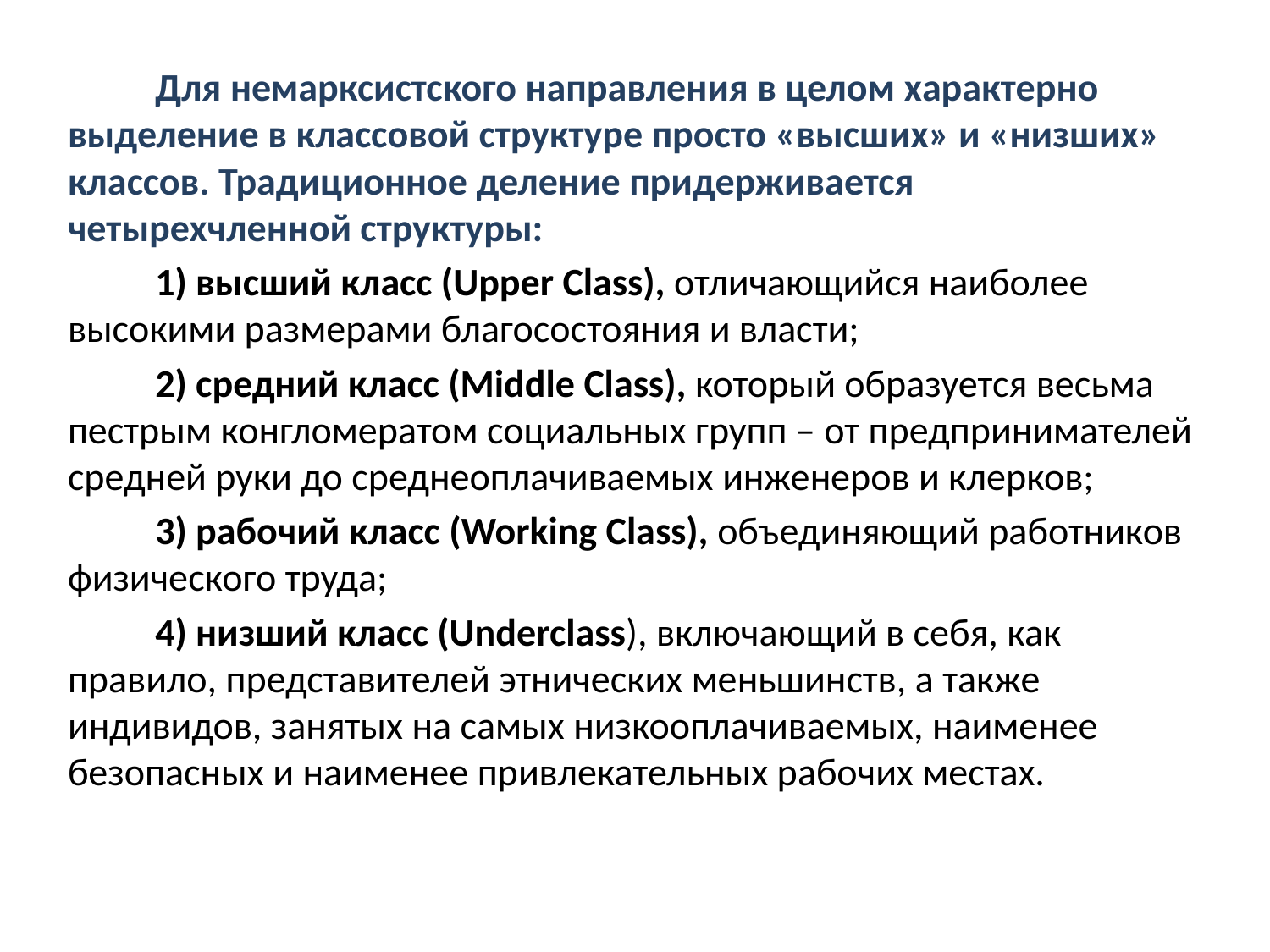

#
	Для немарксистского направления в целом характерно выделение в классовой структуре просто «высших» и «низших» классов. Традиционное деление придерживается четырехчленной структуры:
	1) высший класс (Upper Class), отличающийся наиболее высокими размерами благосостояния и власти;
	2) средний класс (Middle Class), который образуется весьма пестрым конгломератом социальных групп – от предпринимателей средней руки до среднеоплачиваемых инженеров и клерков;
	3) рабочий класс (Working Class), объединяющий работников физического труда;
	4) низший класс (Underclass), включающий в себя, как правило, представителей этнических меньшинств, а также индивидов, занятых на самых низкооплачиваемых, наименее безопасных и наименее привлекательных рабочих местах.